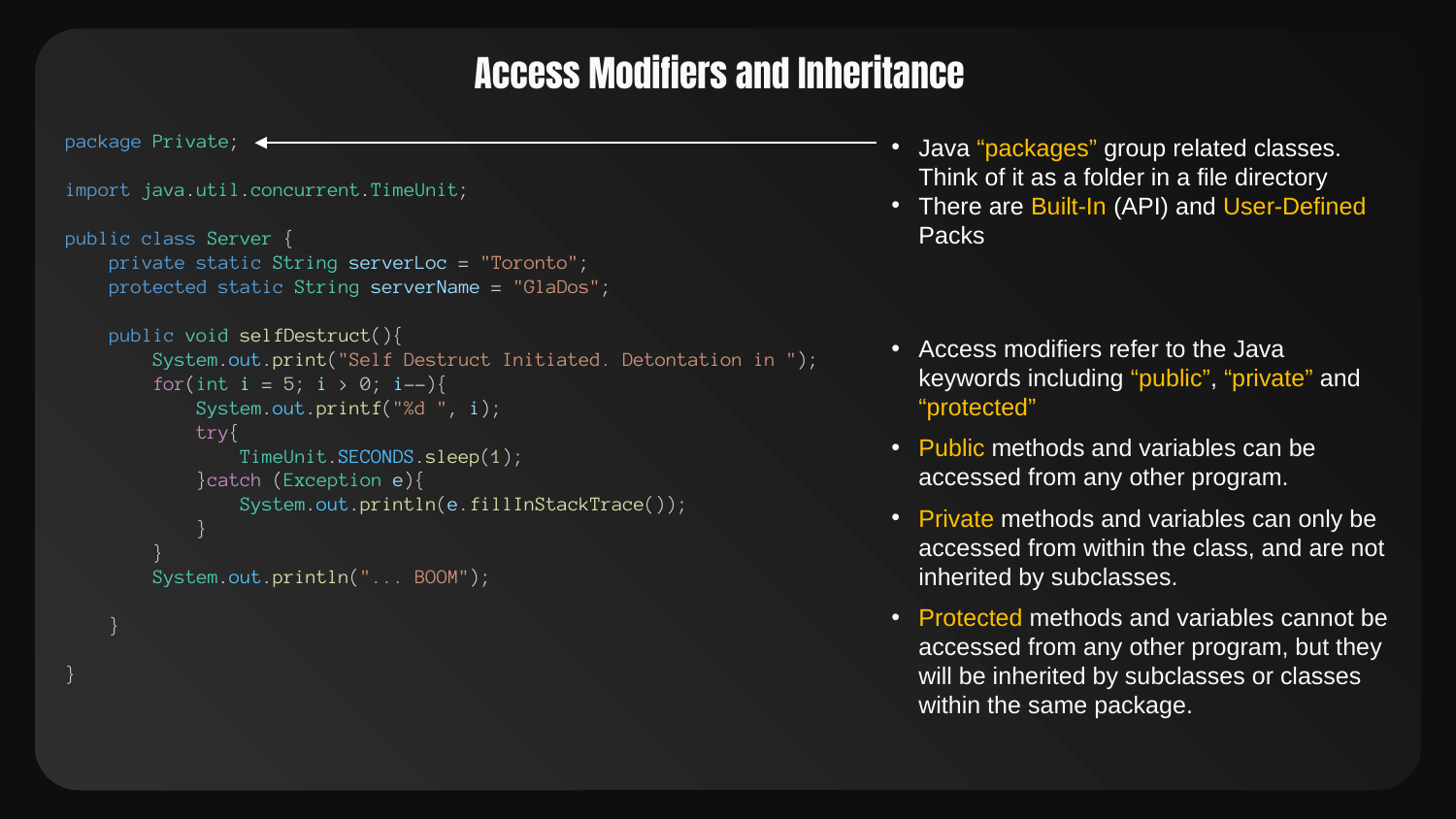

Access Modifiers and Inheritance
Java “packages” group related classes. Think of it as a folder in a file directory
There are Built-In (API) and User-Defined Packs
package Private;
import java.util.concurrent.TimeUnit;
public class Server {
    private static String serverLoc = "Toronto";
    protected static String serverName = "GlaDos";
    public void selfDestruct(){
        System.out.print("Self Destruct Initiated. Detontation in ");
        for(int i = 5; i > 0; i--){
            System.out.printf("%d ", i);
            try{
                TimeUnit.SECONDS.sleep(1);
            }catch (Exception e){
                System.out.println(e.fillInStackTrace());
            }
        }
        System.out.println("... BOOM");
    }
}
Access modifiers refer to the Java keywords including “public”, “private” and “protected”
Public methods and variables can be accessed from any other program.
Private methods and variables can only be accessed from within the class, and are not inherited by subclasses.
Protected methods and variables cannot be accessed from any other program, but they will be inherited by subclasses or classes within the same package.